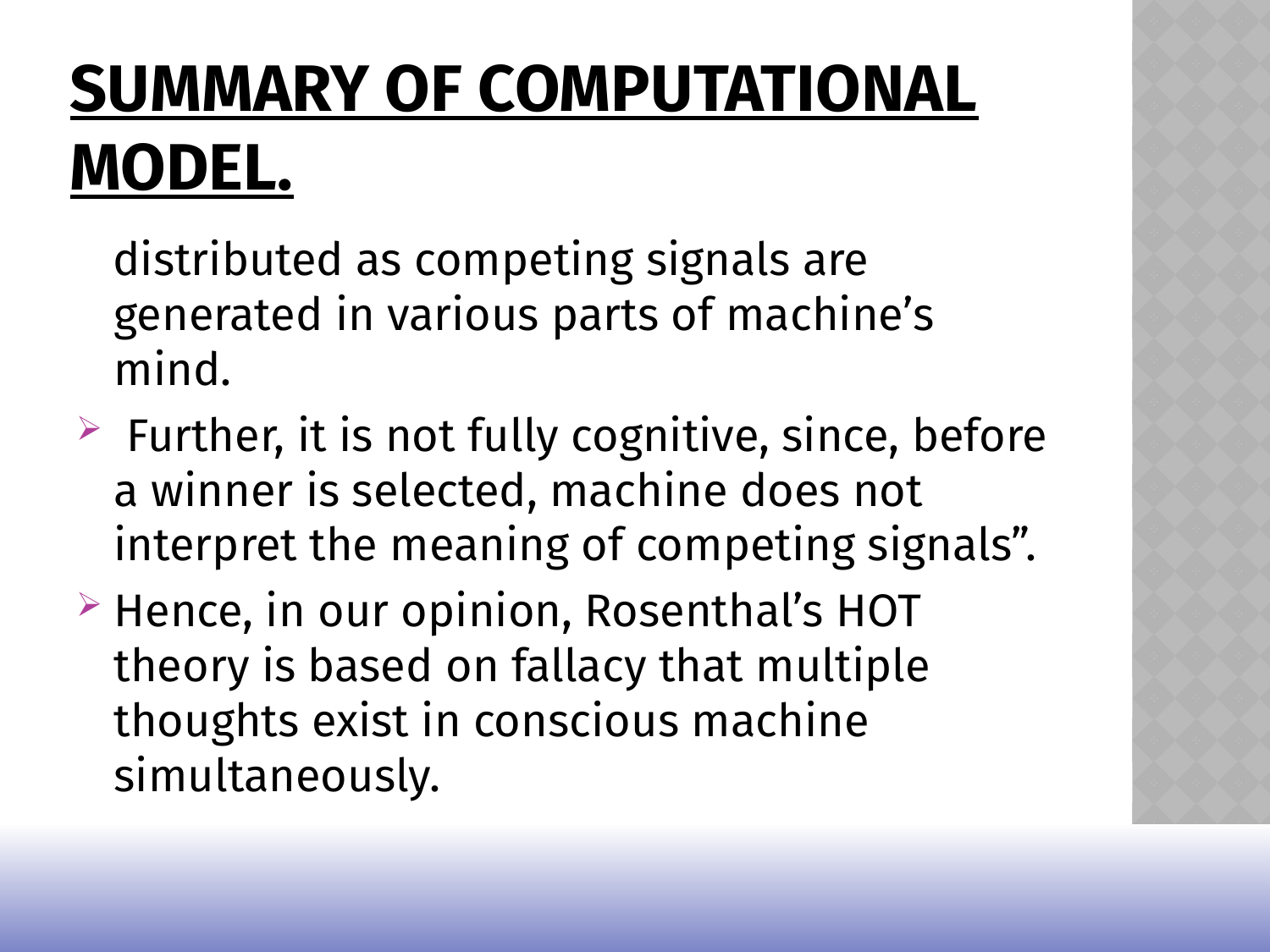

# Summary of computational modEL.
   distributed as competing signals are generated in various parts of machine’s mind.
 Further, it is not fully cognitive, since, before a winner is selected, machine does not interpret the meaning of competing signals”.
Hence, in our opinion, Rosenthal’s HOT theory is based on fallacy that multiple thoughts exist in conscious machine simultaneously.